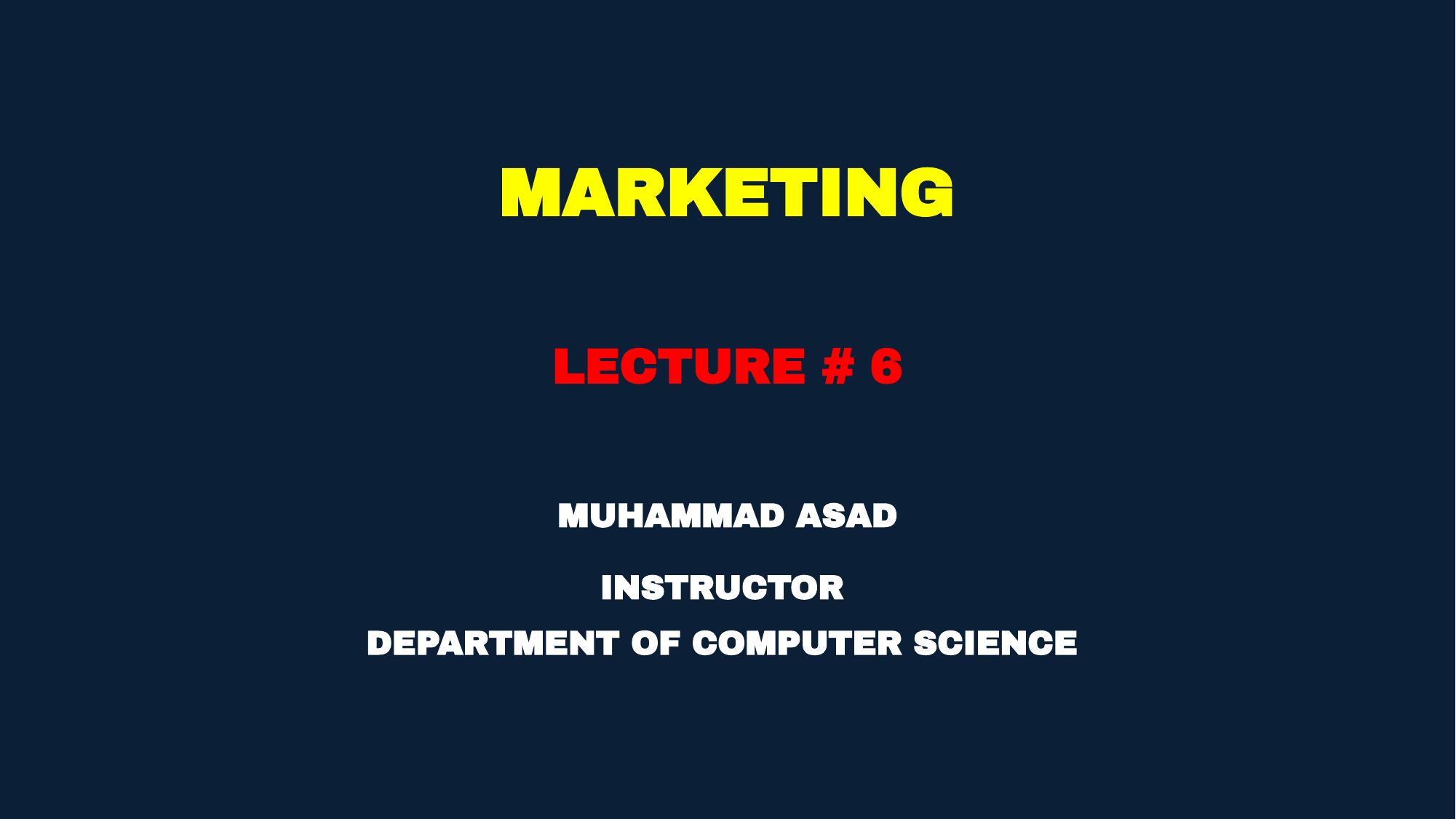

# Marketing Lecture # 6 Muhammad asad Instructor department of computer science